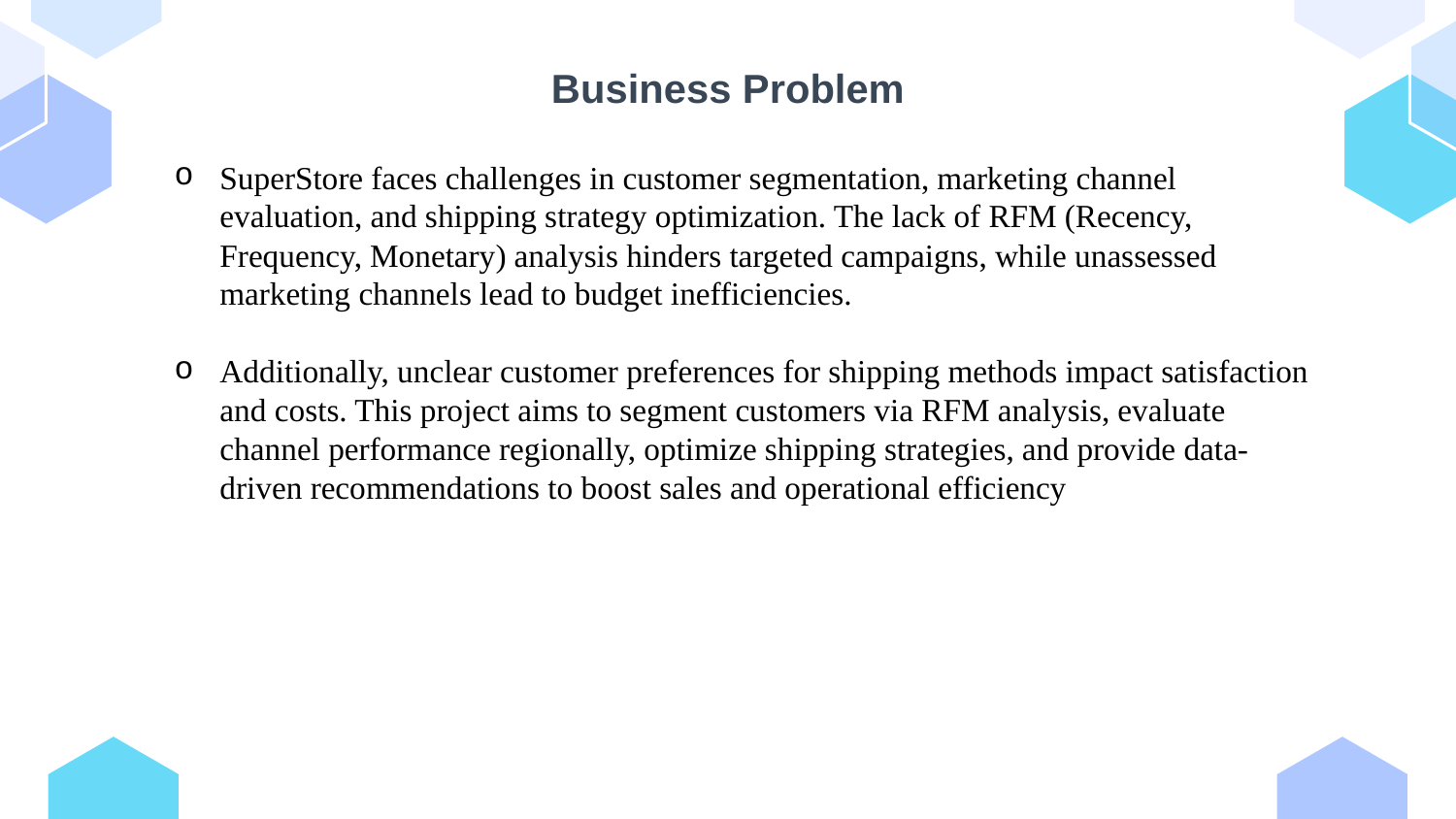

# Business Problem
SuperStore faces challenges in customer segmentation, marketing channel evaluation, and shipping strategy optimization. The lack of RFM (Recency, Frequency, Monetary) analysis hinders targeted campaigns, while unassessed marketing channels lead to budget inefficiencies.

Additionally, unclear customer preferences for shipping methods impact satisfaction and costs. This project aims to segment customers via RFM analysis, evaluate channel performance regionally, optimize shipping strategies, and provide data-driven recommendations to boost sales and operational efficiency